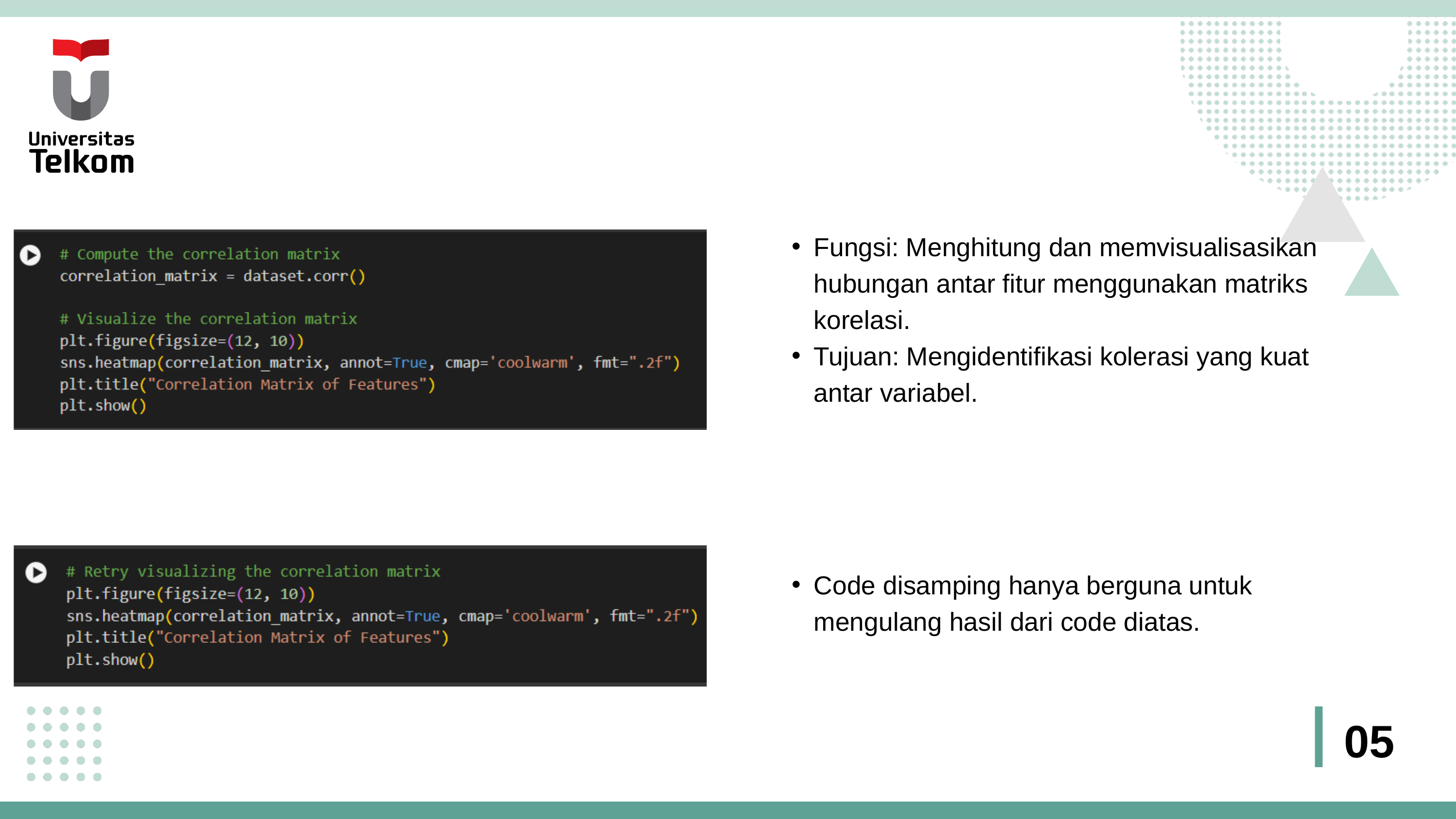

Fungsi: Menghitung dan memvisualisasikan hubungan antar fitur menggunakan matriks korelasi.
Tujuan: Mengidentifikasi kolerasi yang kuat antar variabel.

Code disamping hanya berguna untuk mengulang hasil dari code diatas.

05